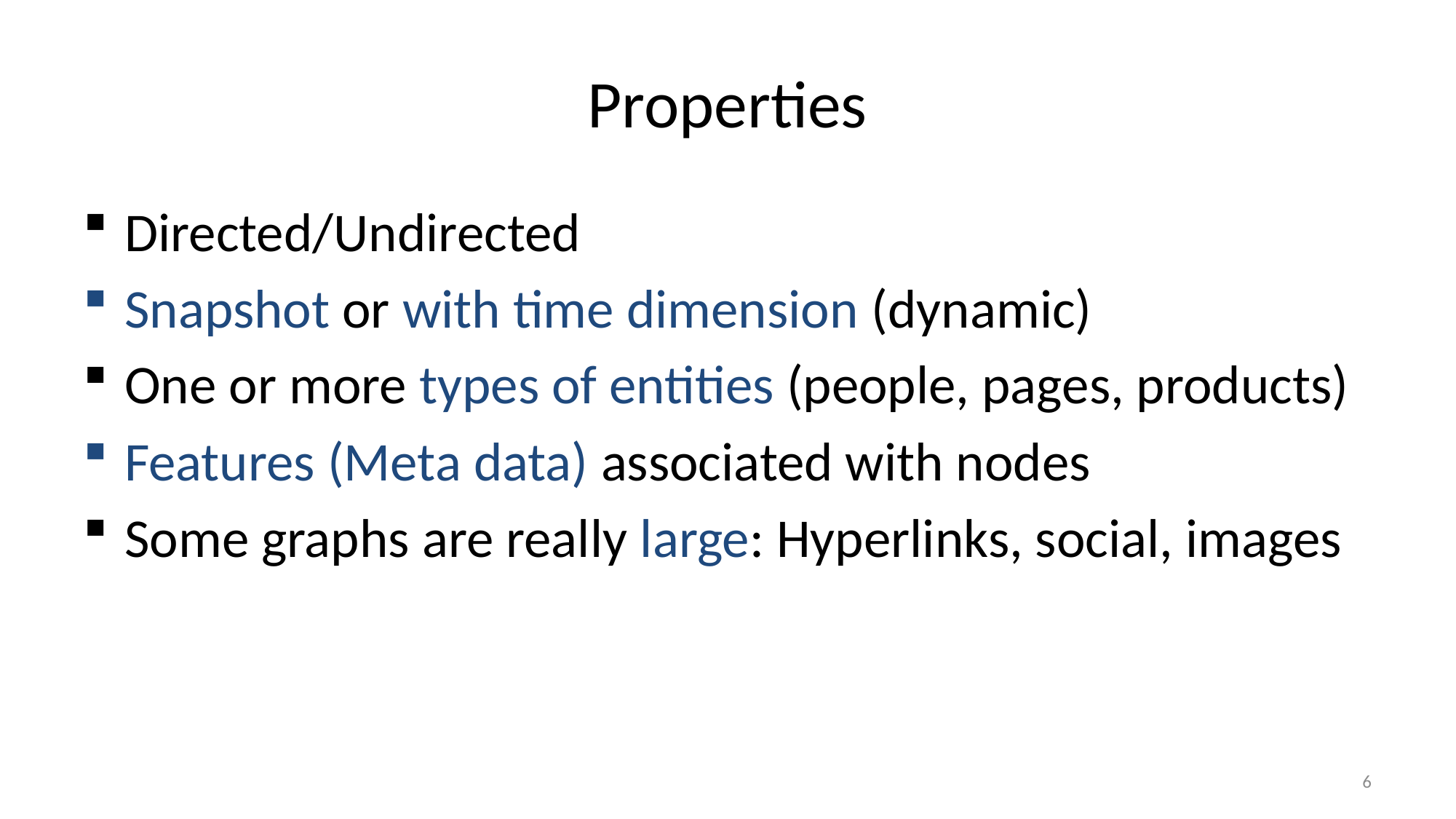

# Properties
Directed/Undirected
Snapshot or with time dimension (dynamic)
One or more types of entities (people, pages, products)
Features (Meta data) associated with nodes
Some graphs are really large: Hyperlinks, social, images
6